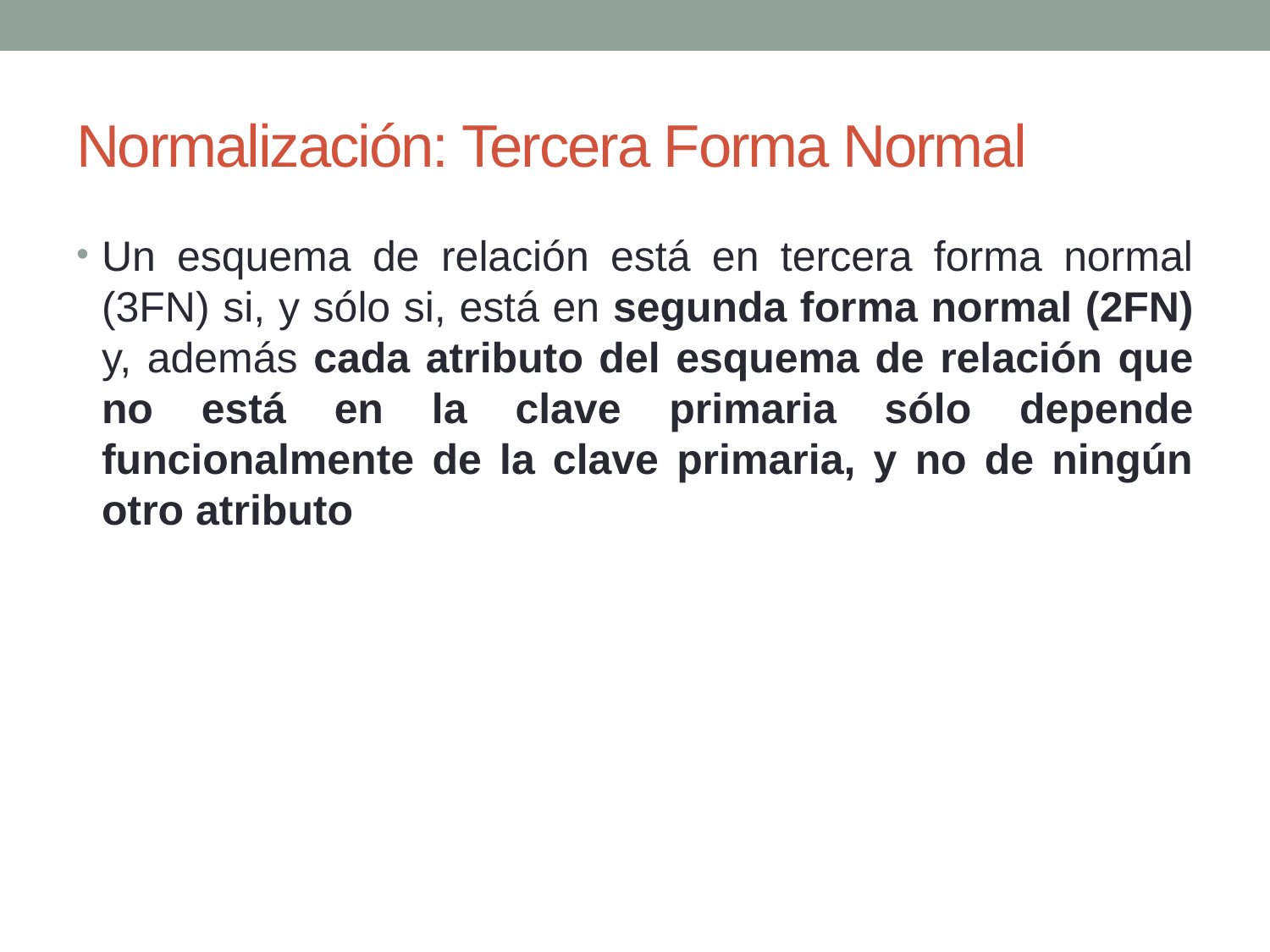

# Normalización: Tercera Forma Normal
Un esquema de relación está en tercera forma normal (3FN) si, y sólo si, está en segunda forma normal (2FN) y, además cada atributo del esquema de relación que no está en la clave primaria sólo depende funcionalmente de la clave primaria, y no de ningún otro atributo